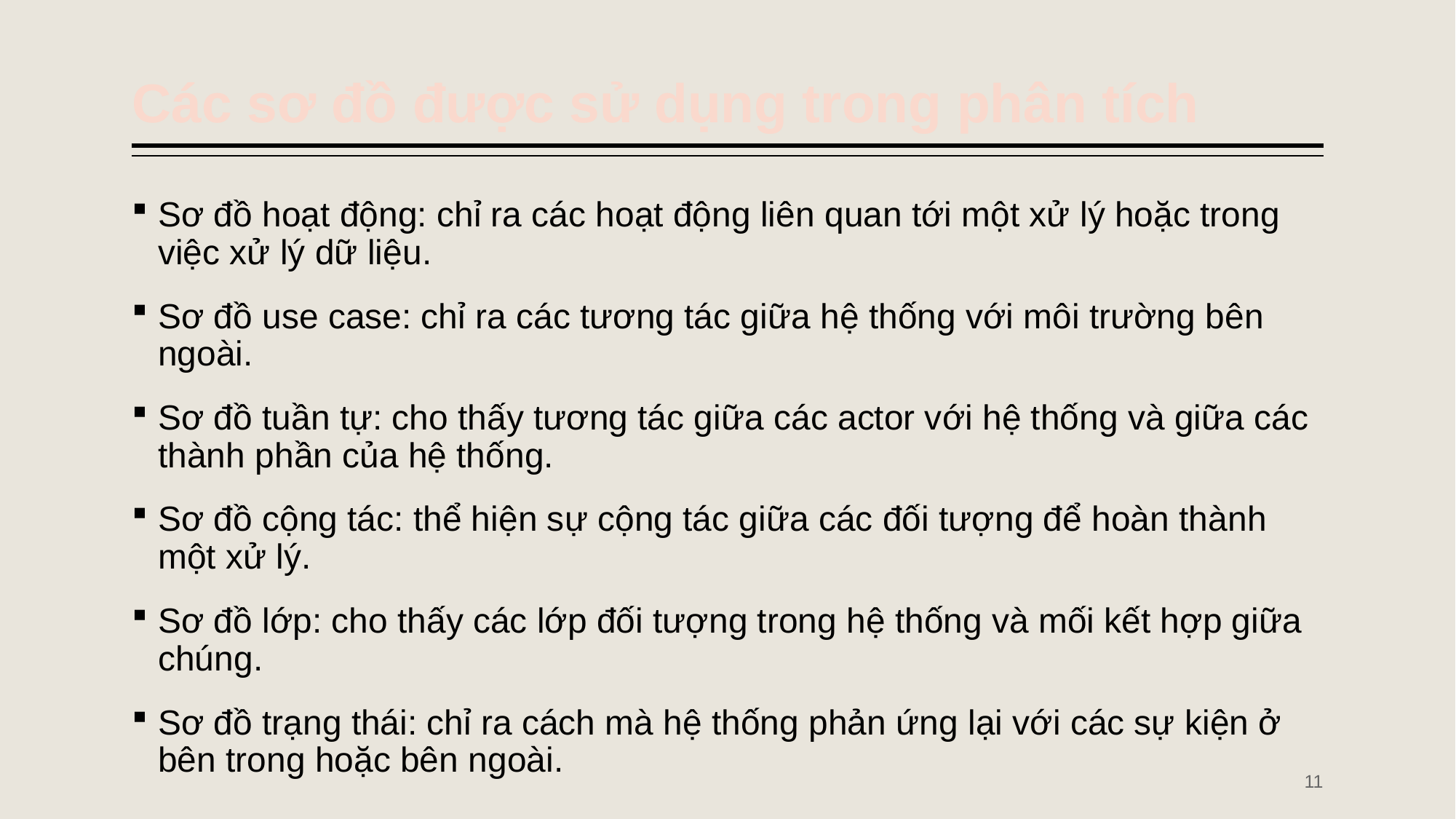

# Các sơ đồ được sử dụng trong phân tích
Sơ đồ hoạt động: chỉ ra các hoạt động liên quan tới một xử lý hoặc trong việc xử lý dữ liệu.
Sơ đồ use case: chỉ ra các tương tác giữa hệ thống với môi trường bên ngoài.
Sơ đồ tuần tự: cho thấy tương tác giữa các actor với hệ thống và giữa các thành phần của hệ thống.
Sơ đồ cộng tác: thể hiện sự cộng tác giữa các đối tượng để hoàn thành một xử lý.
Sơ đồ lớp: cho thấy các lớp đối tượng trong hệ thống và mối kết hợp giữa chúng.
Sơ đồ trạng thái: chỉ ra cách mà hệ thống phản ứng lại với các sự kiện ở bên trong hoặc bên ngoài.
11